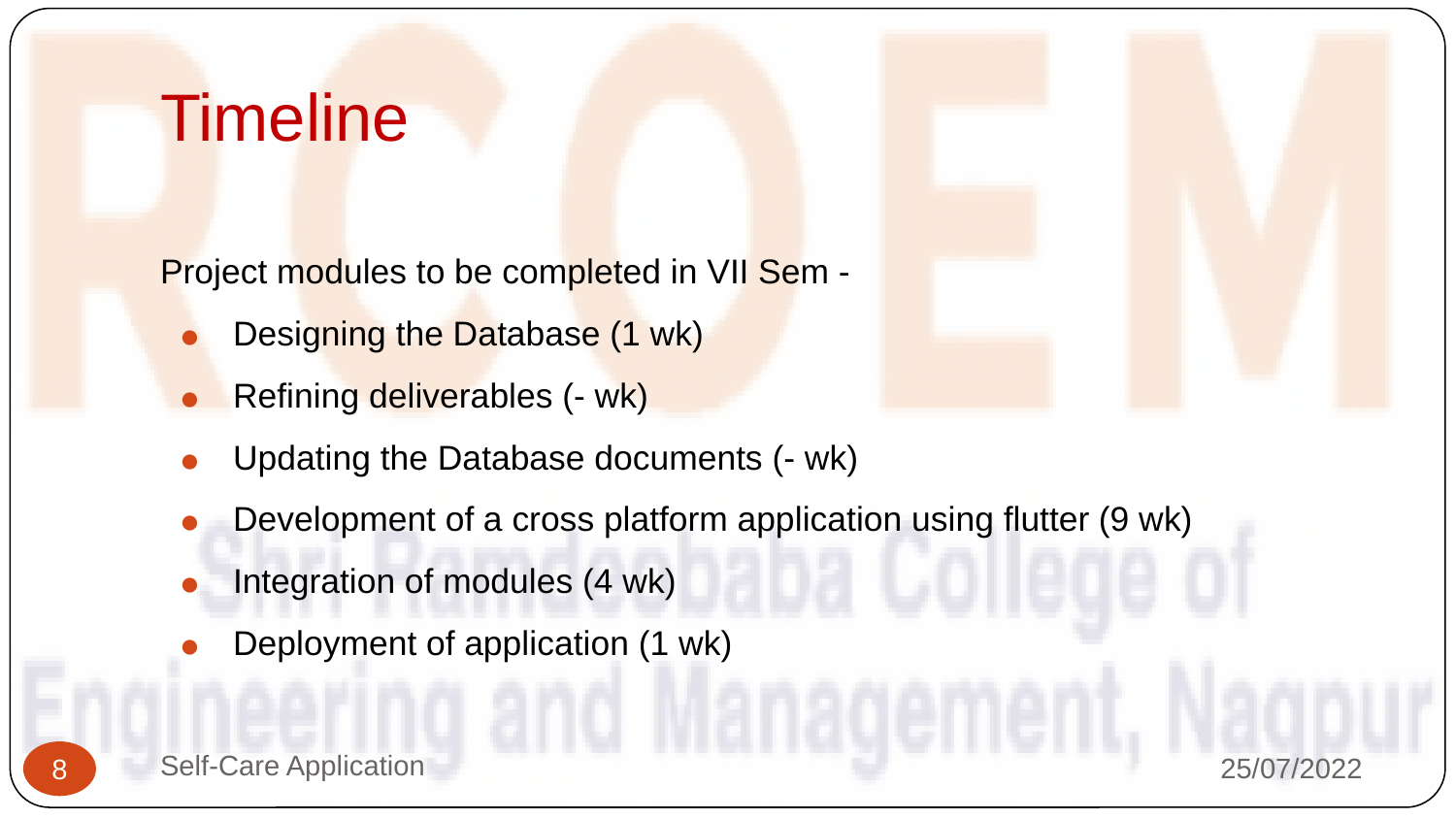

# Timeline
Project modules to be completed in VII Sem -
Designing the Database (1 wk)
Refining deliverables (- wk)
Updating the Database documents (- wk)
Development of a cross platform application using flutter (9 wk)
Integration of modules (4 wk)
Deployment of application (1 wk)
Self-Care Application
25/07/2022
8